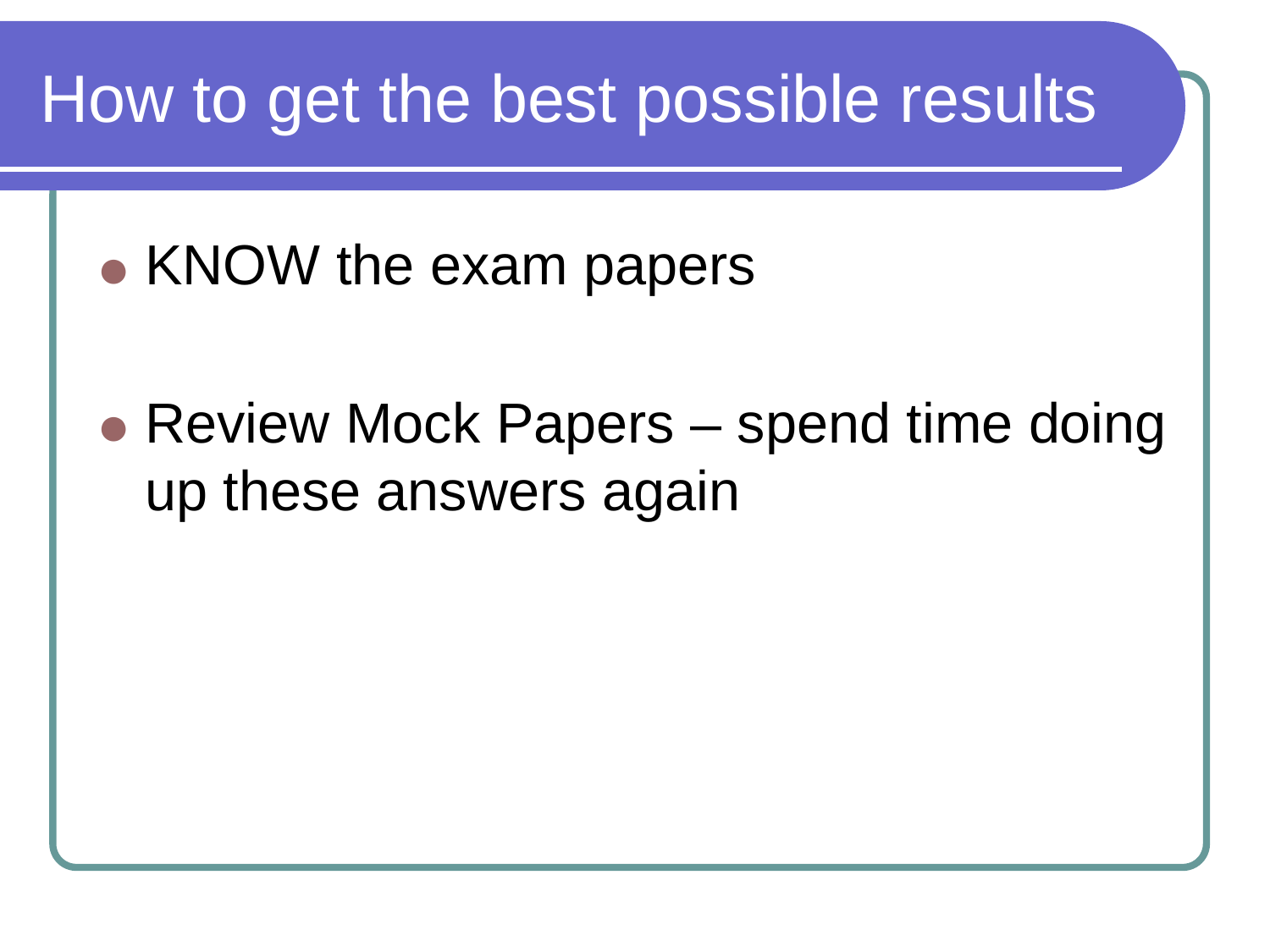

# How to get the best possible results
KNOW the exam papers

Review Mock Papers – spend time doing up these answers again